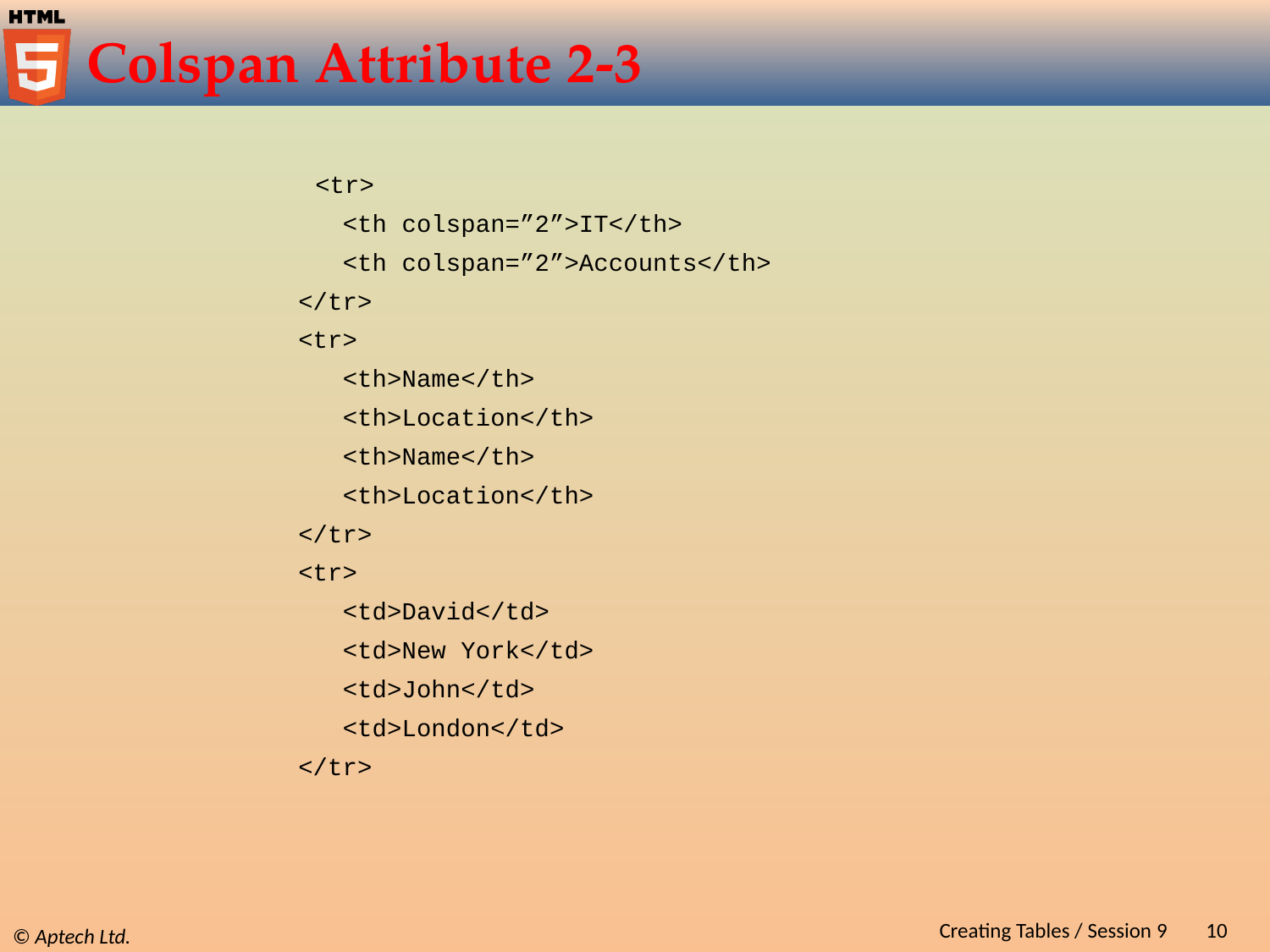

# Colspan Attribute 2-3
    <tr>
        <th colspan=”2”>IT</th>
        <th colspan=”2”>Accounts</th>
     </tr>
     <tr>
        <th>Name</th>
        <th>Location</th>
        <th>Name</th>
        <th>Location</th>
     </tr>
     <tr>
        <td>David</td>
        <td>New York</td>
        <td>John</td>
        <td>London</td>
     </tr>
Creating Tables / Session 9
10